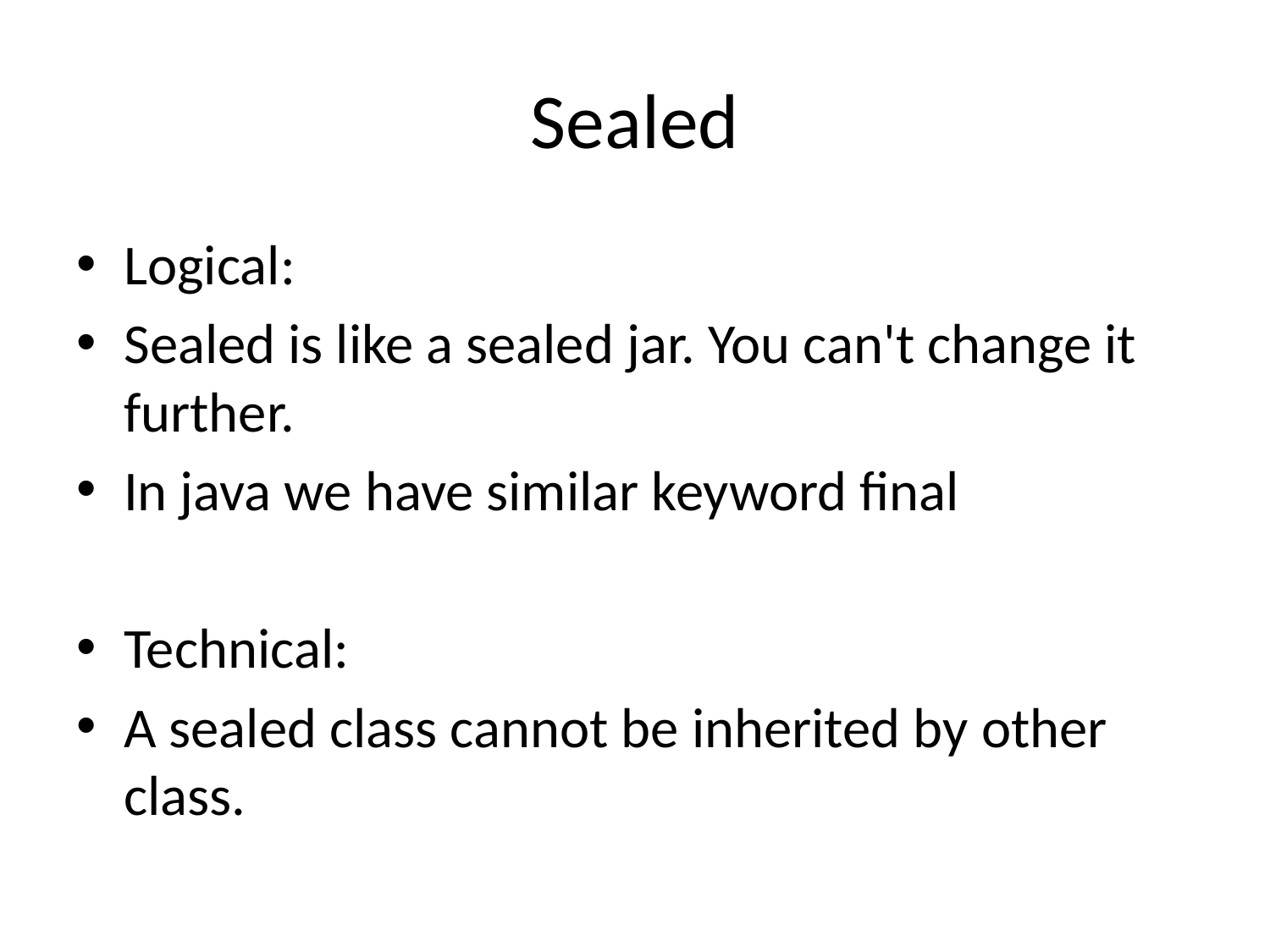

# Sealed
Logical:
Sealed is like a sealed jar. You can't change it further.
In java we have similar keyword final

Technical:
A sealed class cannot be inherited by other class.